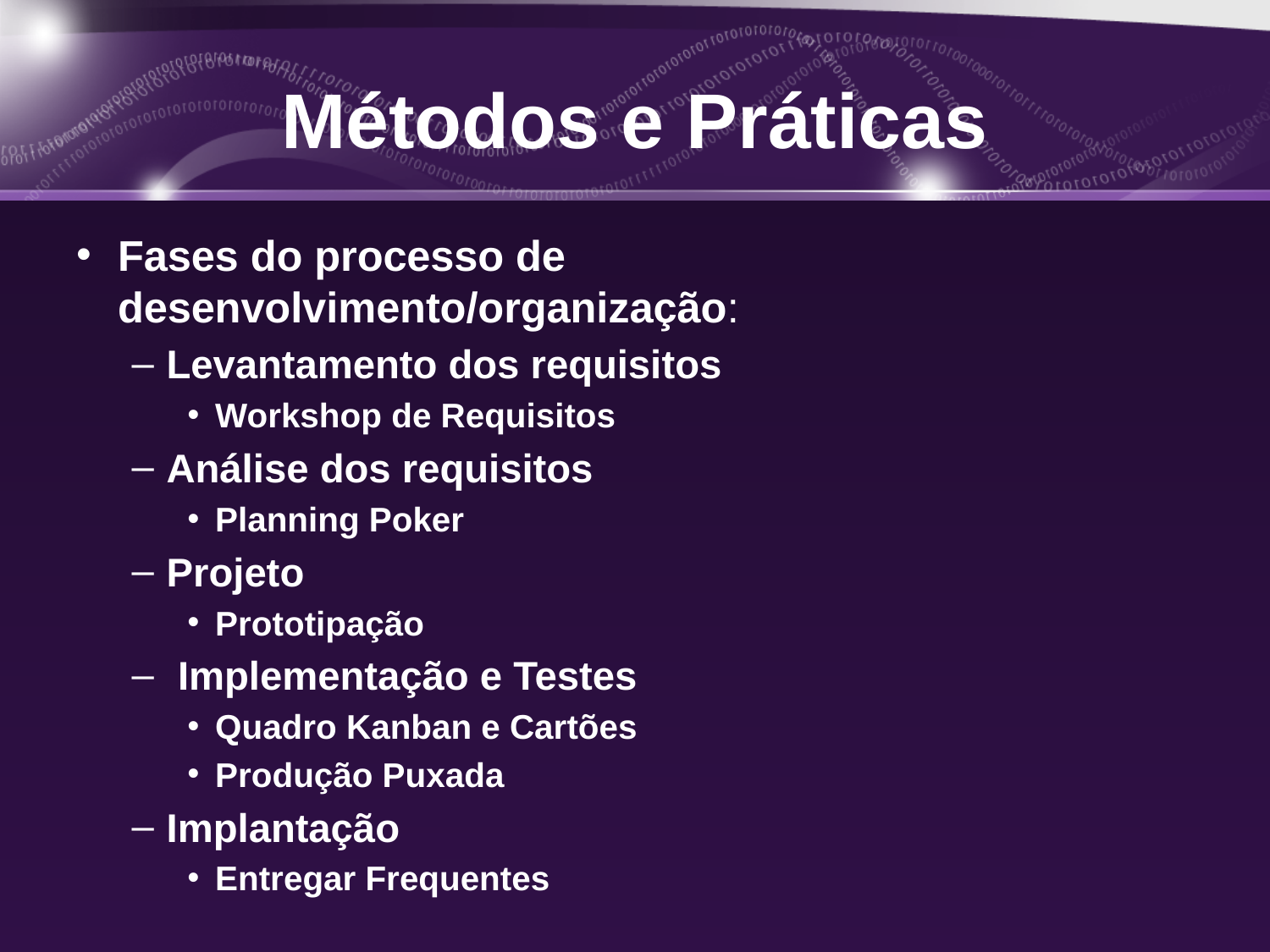

# Métodos e Práticas
Fases do processo de desenvolvimento/organização:
Levantamento dos requisitos
Workshop de Requisitos
Análise dos requisitos
Planning Poker
Projeto
Prototipação
 Implementação e Testes
Quadro Kanban e Cartões
Produção Puxada
Implantação
Entregar Frequentes